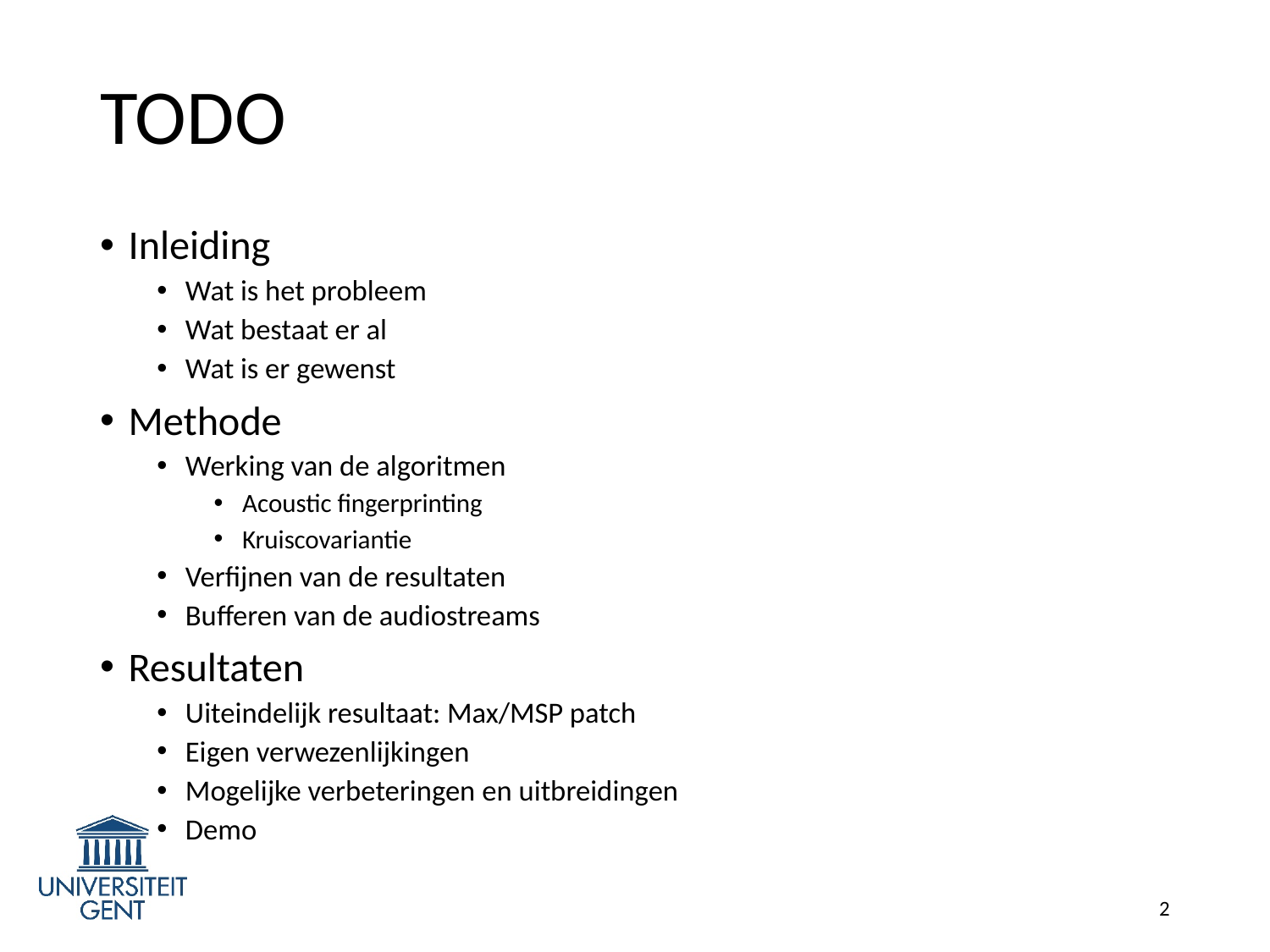

# TODO
Inleiding
Wat is het probleem
Wat bestaat er al
Wat is er gewenst
Methode
Werking van de algoritmen
Acoustic fingerprinting
Kruiscovariantie
Verfijnen van de resultaten
Bufferen van de audiostreams
Resultaten
Uiteindelijk resultaat: Max/MSP patch
Eigen verwezenlijkingen
Mogelijke verbeteringen en uitbreidingen
Demo
2